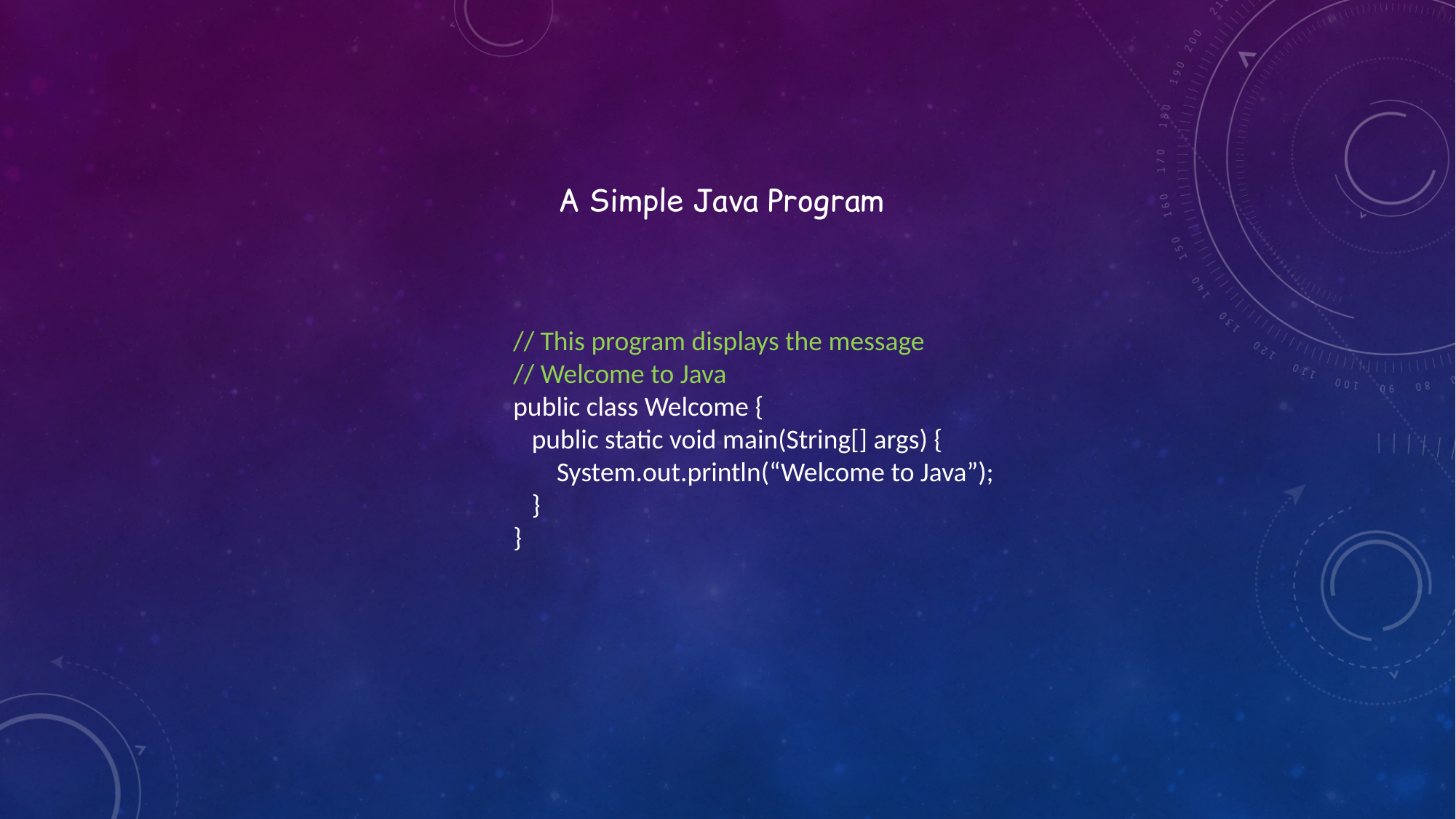

A Simple Java Program
// This program displays the message
// Welcome to Java
public class Welcome {
   public static void main(String[] args) {
       System.out.println(“Welcome to Java”);
   }
}